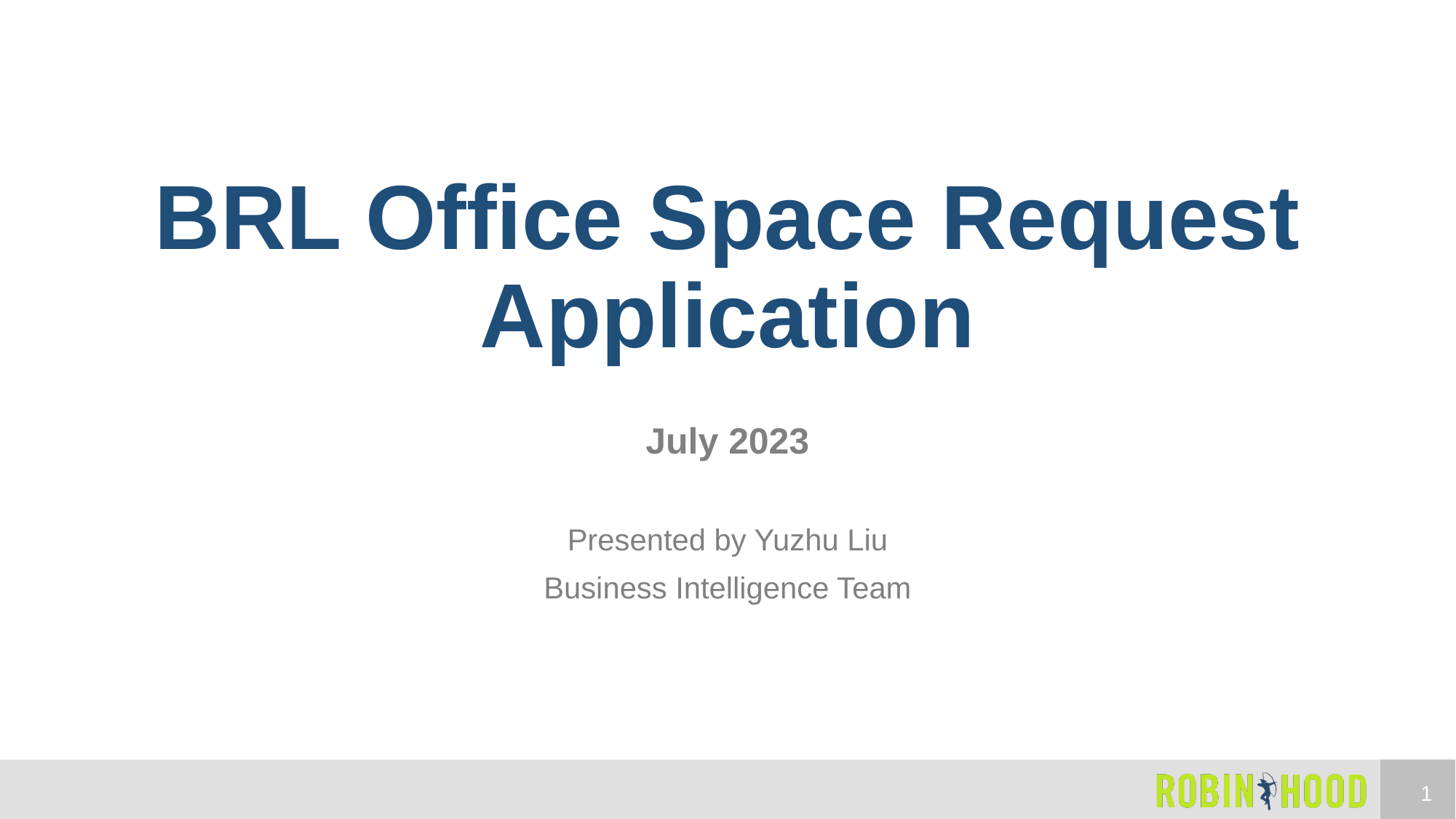

# BRL Office Space Request Application
July 2023

Presented by Yuzhu Liu
Business Intelligence Team
1